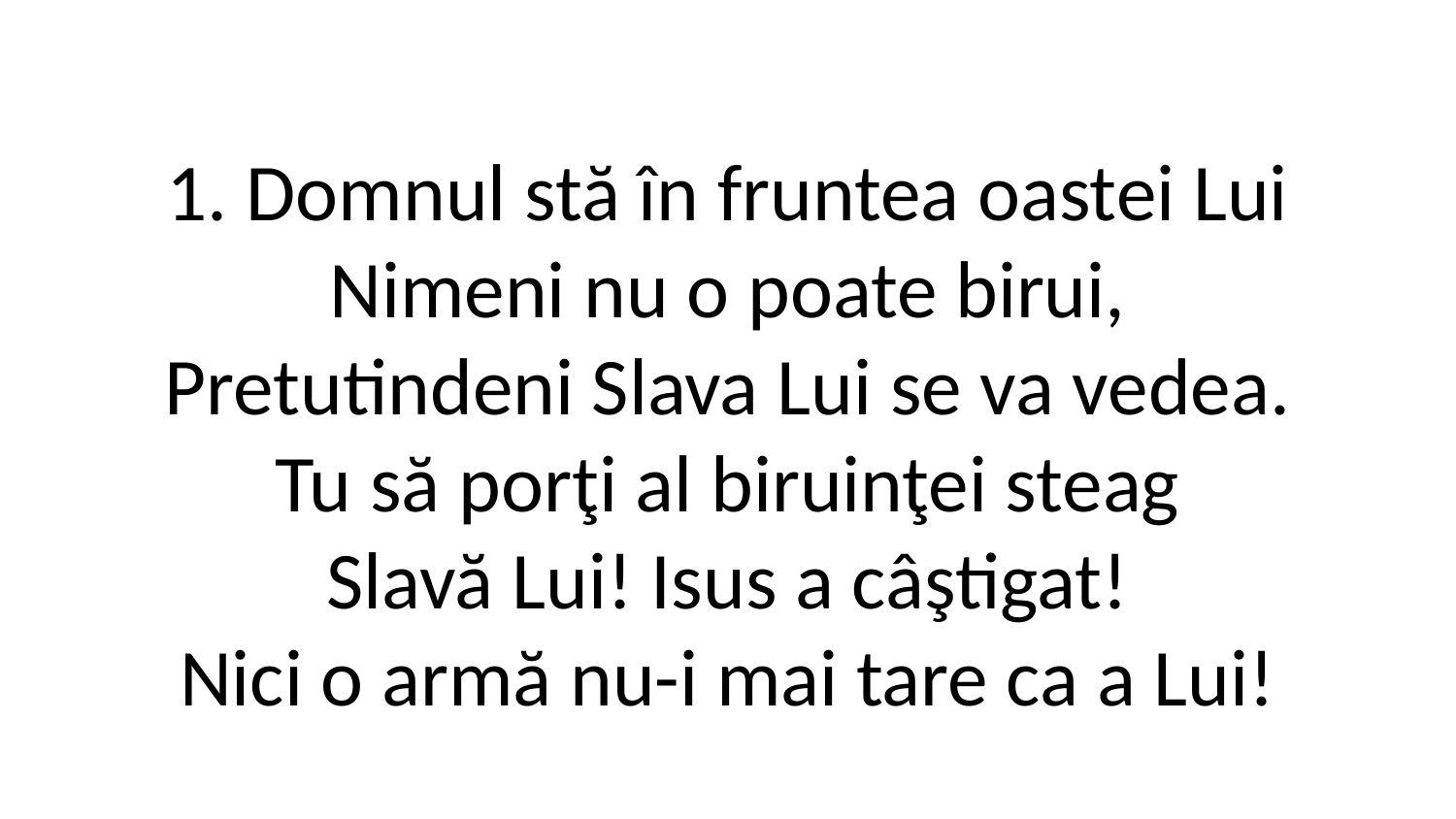

1. Domnul stă în fruntea oastei Lui
Nimeni nu o poate birui,
Pretutindeni Slava Lui se va vedea.
Tu să porţi al biruinţei steag
Slavă Lui! Isus a câştigat!
Nici o armă nu-i mai tare ca a Lui!